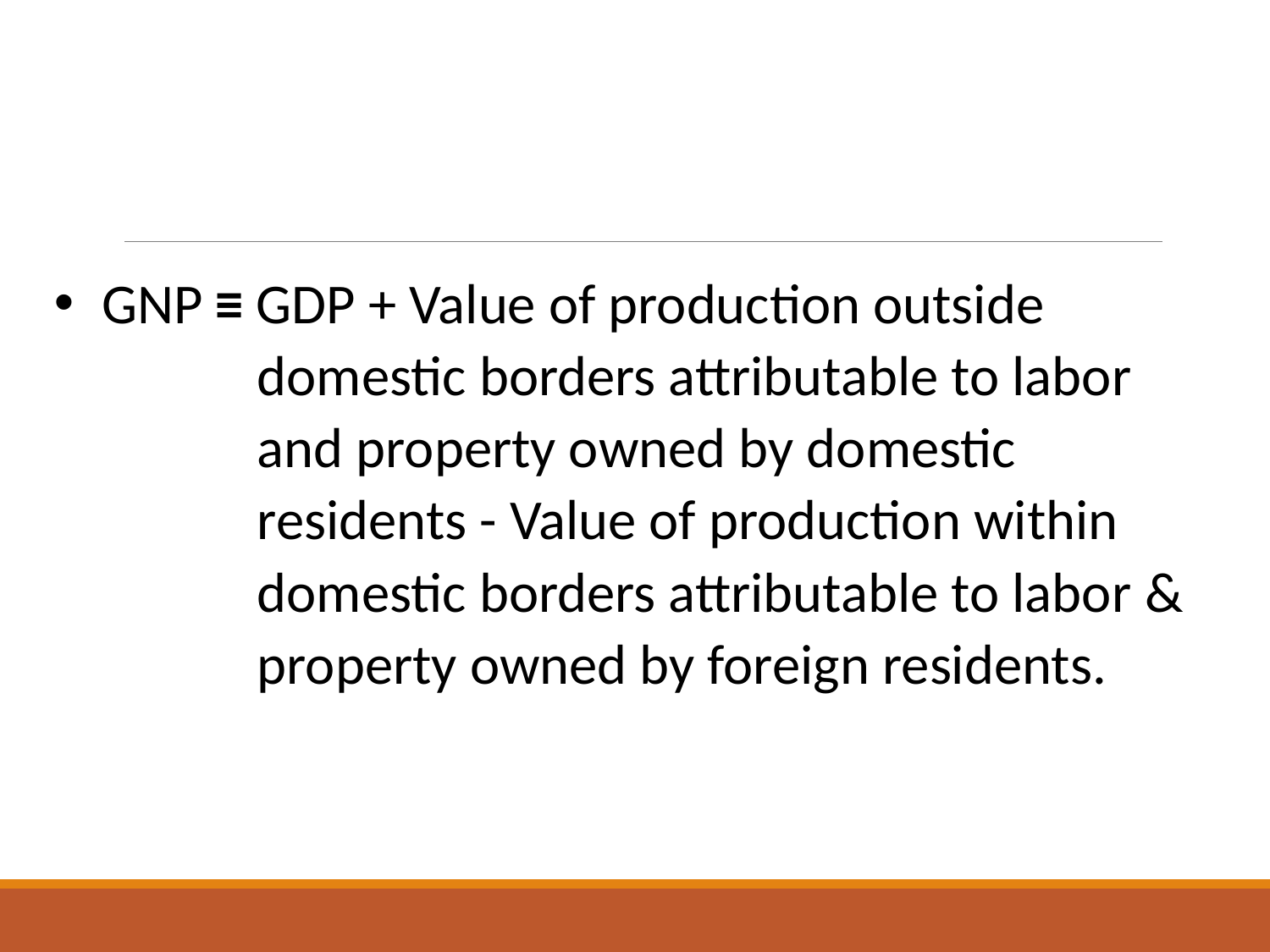

GNP ≡ GDP + Value of production outside
                domestic borders attributable to labor
                and property owned by domestic
                residents - Value of production within
                domestic borders attributable to labor &
                property owned by foreign residents.